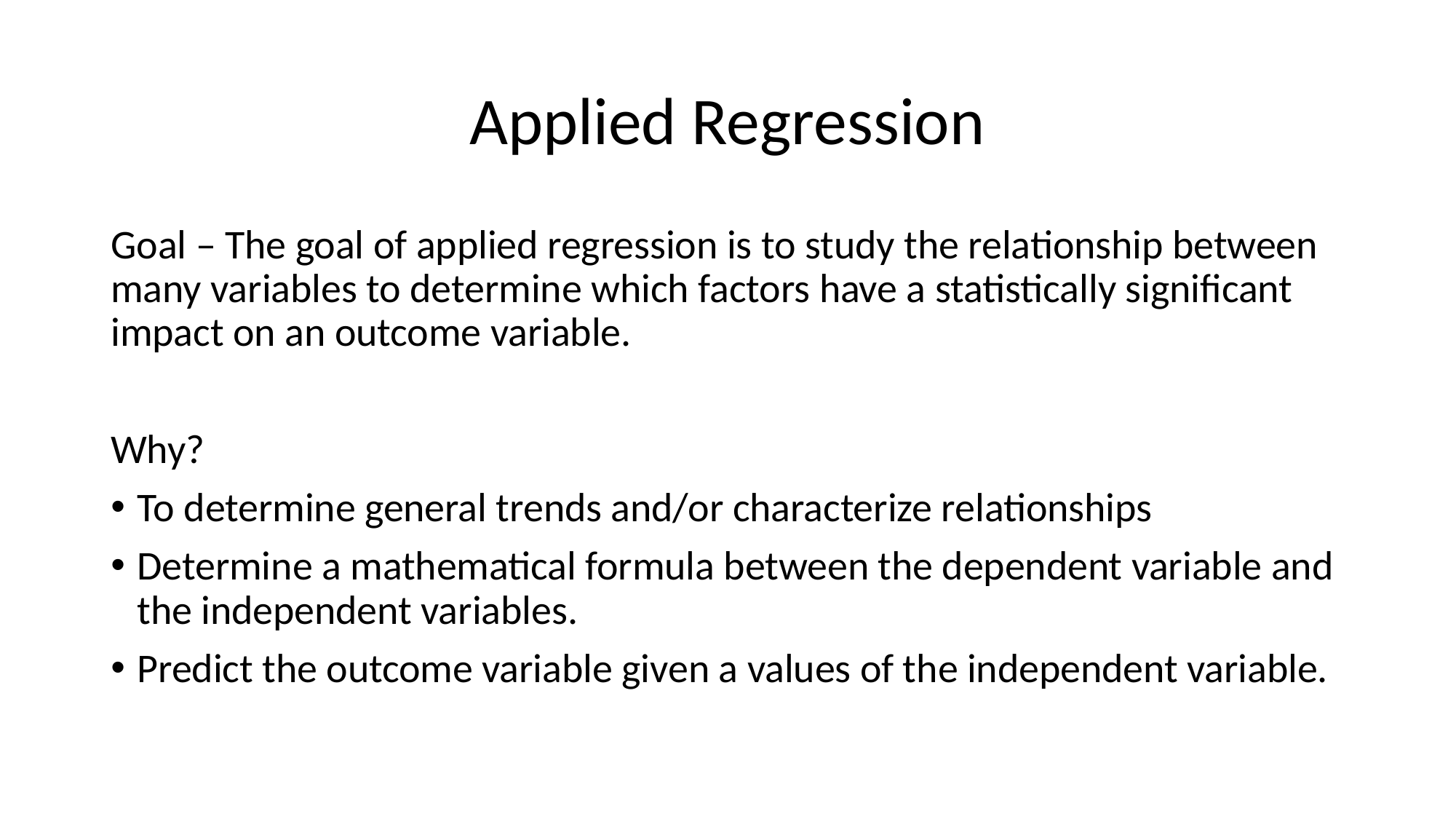

# Applied Regression
Goal – The goal of applied regression is to study the relationship between many variables to determine which factors have a statistically significant impact on an outcome variable.

Why?
To determine general trends and/or characterize relationships
Determine a mathematical formula between the dependent variable and the independent variables.
Predict the outcome variable given a values of the independent variable.